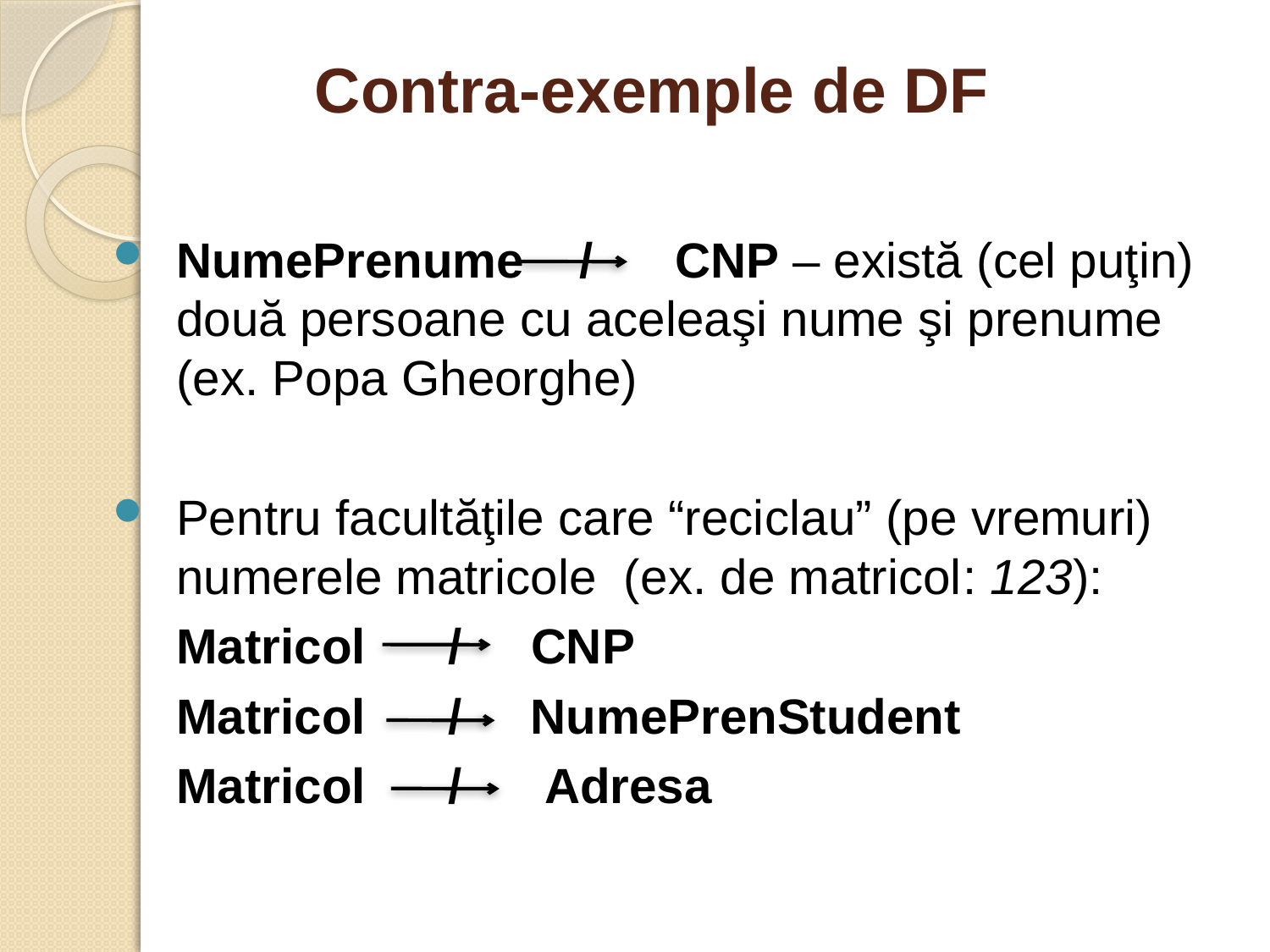

# Contra-exemple de DF
NumePrenume    /      CNP – există (cel puţin) două persoane cu aceleaşi nume şi prenume (ex. Popa Gheorghe)

Pentru facultăţile care “reciclau” (pe vremuri) numerele matricole  (ex. de matricol: 123):
	Matricol      /     CNP
	Matricol      /     NumePrenStudent
	Matricol      /      Adresa